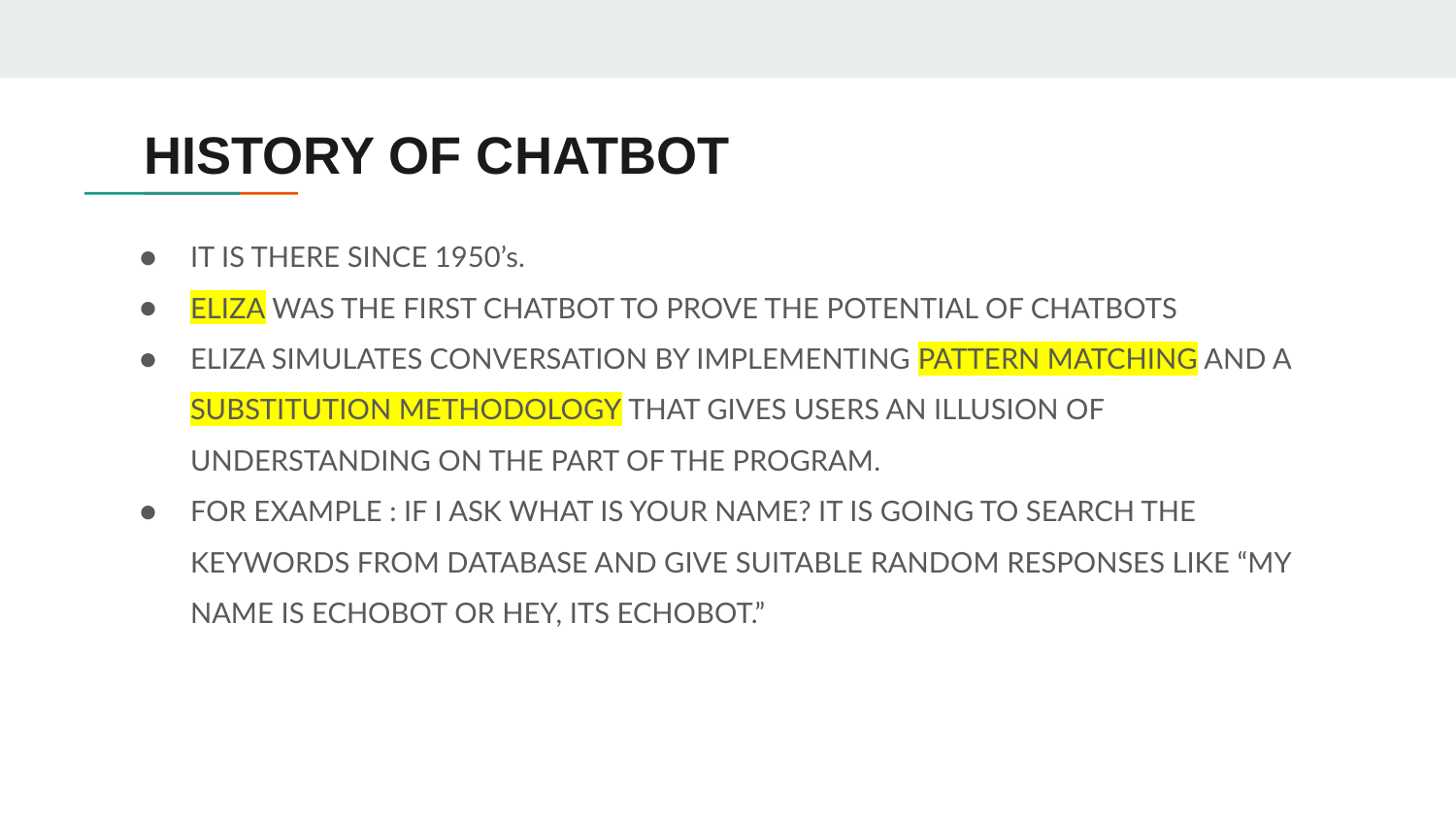

# HISTORY OF CHATBOT
IT IS THERE SINCE 1950’s.
ELIZA WAS THE FIRST CHATBOT TO PROVE THE POTENTIAL OF CHATBOTS
ELIZA SIMULATES CONVERSATION BY IMPLEMENTING PATTERN MATCHING AND A SUBSTITUTION METHODOLOGY THAT GIVES USERS AN ILLUSION OF UNDERSTANDING ON THE PART OF THE PROGRAM.
FOR EXAMPLE : IF I ASK WHAT IS YOUR NAME? IT IS GOING TO SEARCH THE KEYWORDS FROM DATABASE AND GIVE SUITABLE RANDOM RESPONSES LIKE “MY NAME IS ECHOBOT OR HEY, ITS ECHOBOT.”